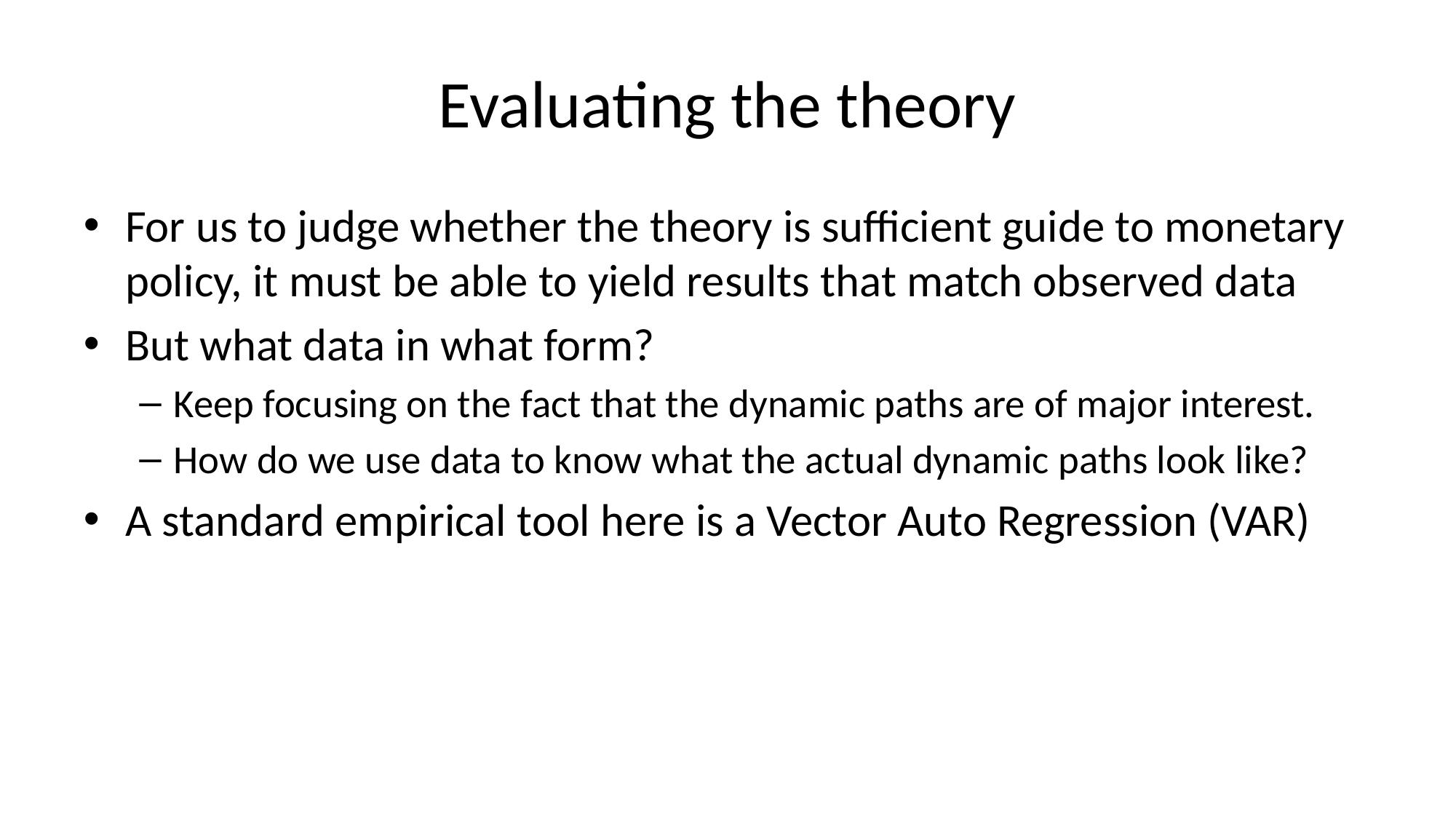

# Evaluating the theory
For us to judge whether the theory is sufficient guide to monetary policy, it must be able to yield results that match observed data
But what data in what form?
Keep focusing on the fact that the dynamic paths are of major interest.
How do we use data to know what the actual dynamic paths look like?
A standard empirical tool here is a Vector Auto Regression (VAR)